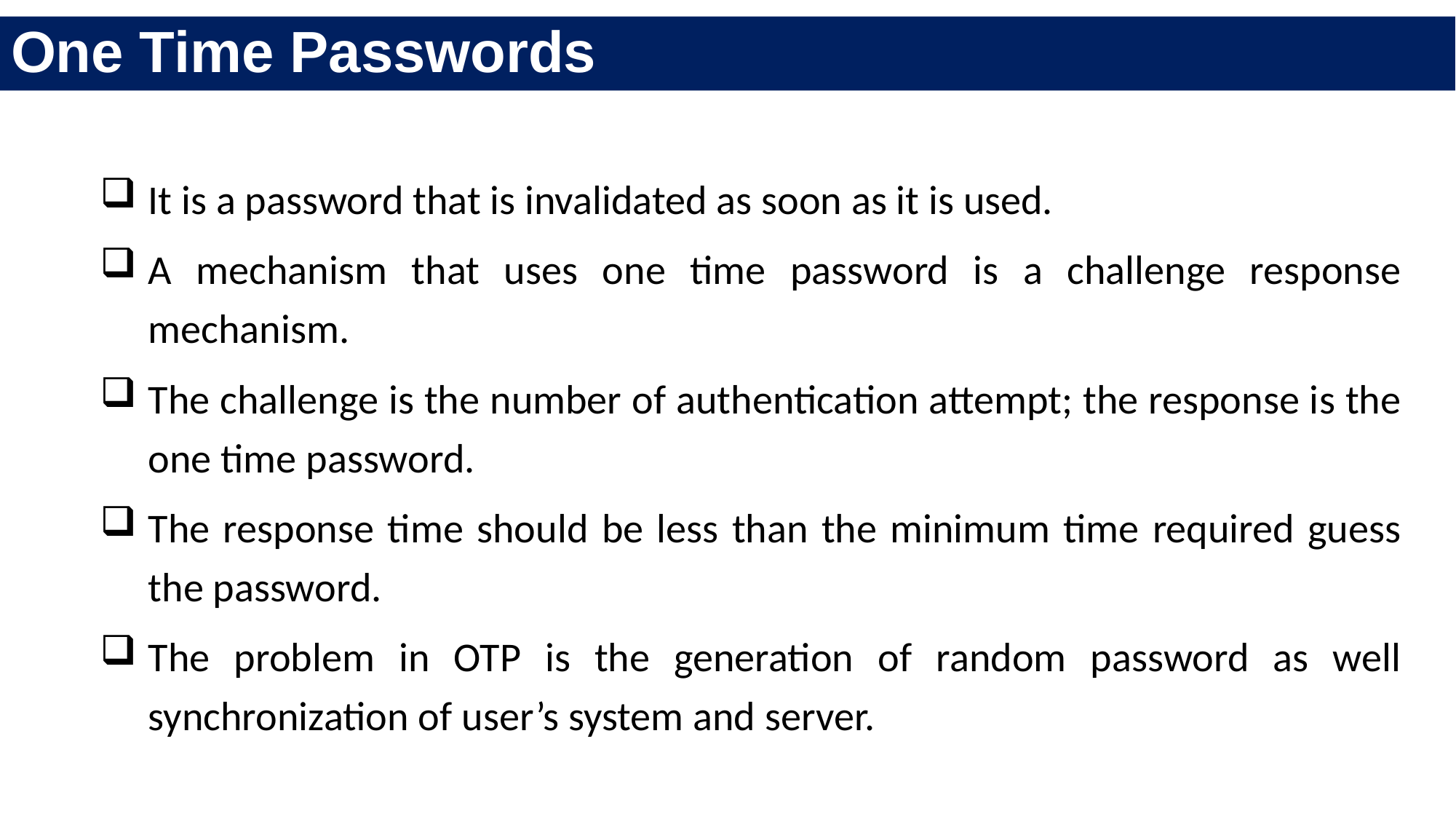

# One Time Passwords
It is a password that is invalidated as soon as it is used.
A mechanism that uses one time password is a challenge response mechanism.
The challenge is the number of authentication attempt; the response is the one time password.
The response time should be less than the minimum time required guess the password.
The problem in OTP is the generation of random password as well synchronization of user’s system and server.